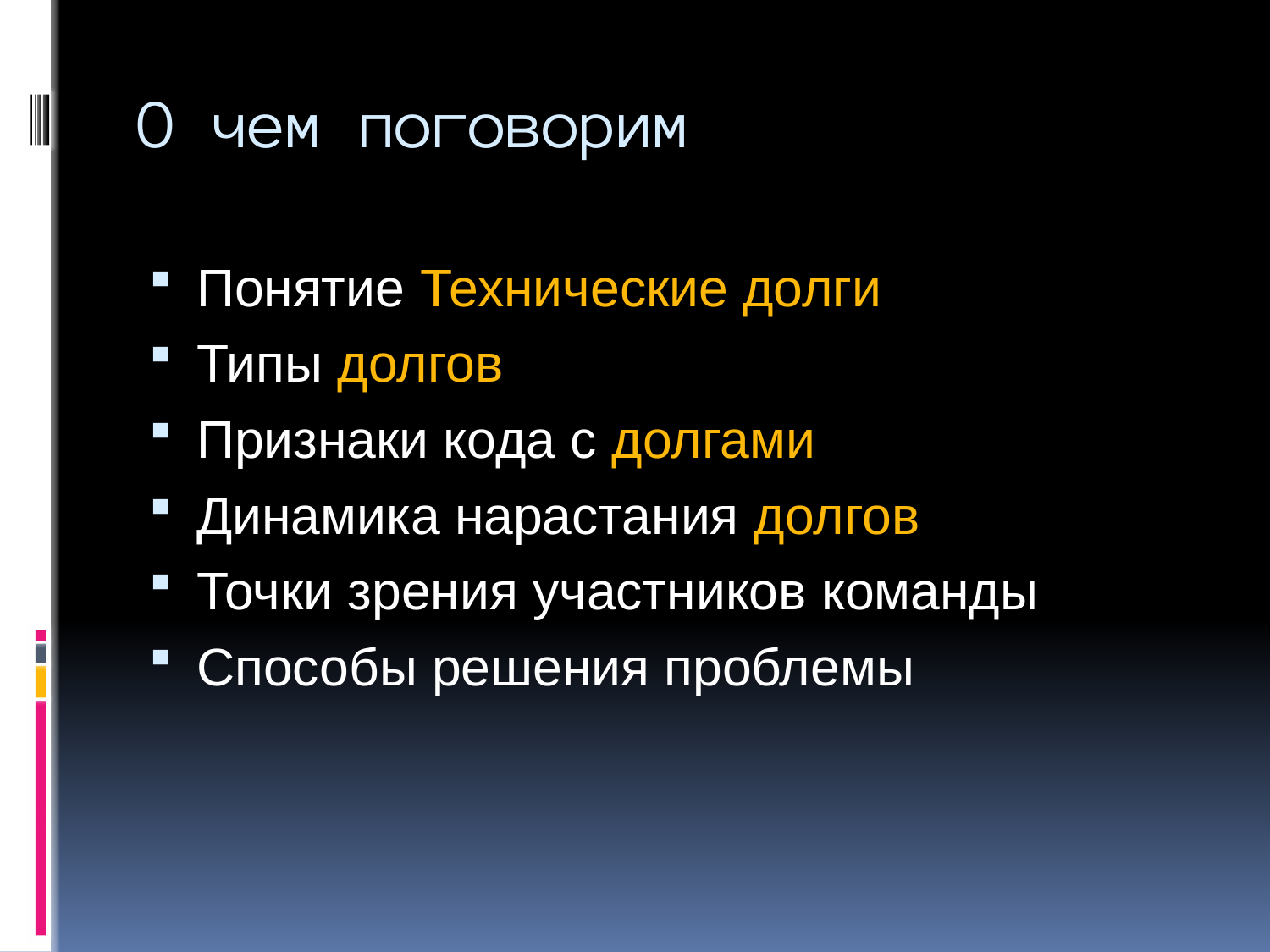

# О чем поговорим
Понятие Технические долги
Типы долгов
Признаки кода с долгами
Динамика нарастания долгов
Точки зрения участников команды
Способы решения проблемы